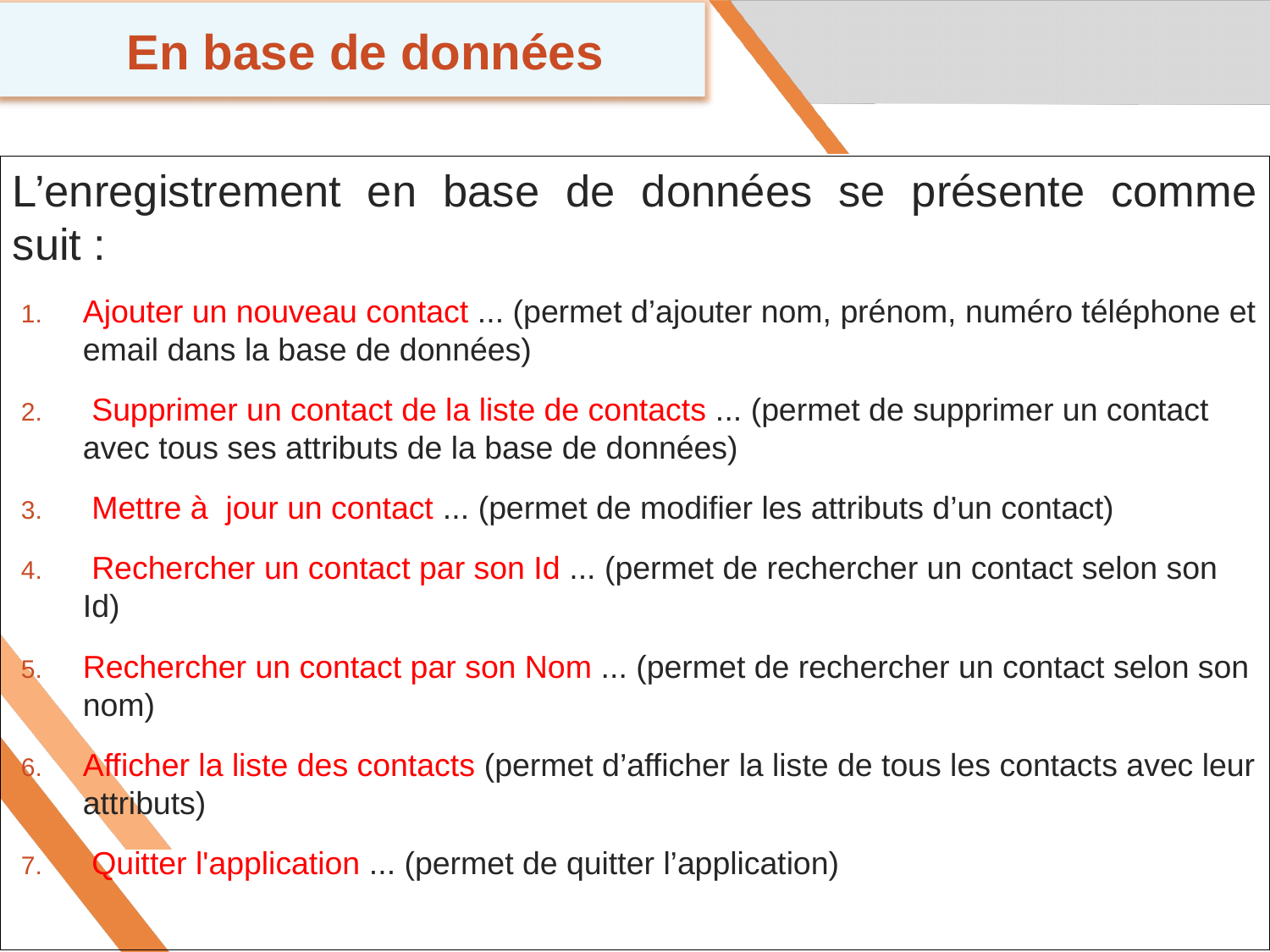

En base de données
L’enregistrement en base de données se présente comme suit :
Ajouter un nouveau contact ... (permet d’ajouter nom, prénom, numéro téléphone et email dans la base de données)
 Supprimer un contact de la liste de contacts ... (permet de supprimer un contact avec tous ses attributs de la base de données)
 Mettre à  jour un contact ... (permet de modifier les attributs d’un contact)
 Rechercher un contact par son Id ... (permet de rechercher un contact selon son Id)
Rechercher un contact par son Nom ... (permet de rechercher un contact selon son nom)
Afficher la liste des contacts (permet d’afficher la liste de tous les contacts avec leur attributs)
 Quitter l'application ... (permet de quitter l’application)